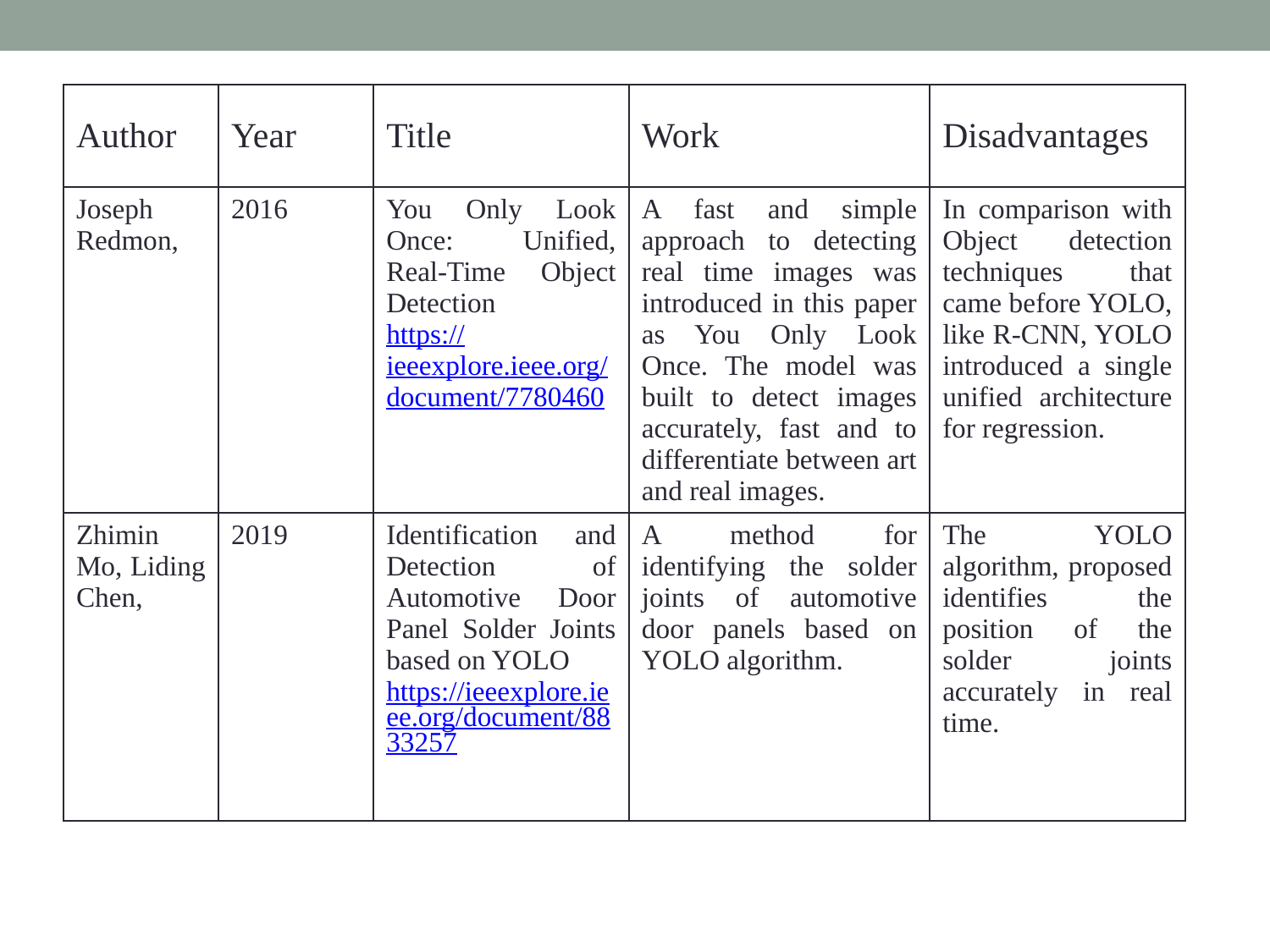

| Author | Year | Title | Work | Disadvantages |
| --- | --- | --- | --- | --- |
| Joseph Redmon, | 2016 | You Only Look Once: Unified, Real-Time Object Detection https://ieeexplore.ieee.org/document/7780460 | A fast and simple approach to detecting real time images was introduced in this paper as You Only Look Once. The model was built to detect images accurately, fast and to differentiate between art and real images. | In comparison with Object detection techniques that came before YOLO, like R-CNN, YOLO introduced a single unified architecture for regression. |
| Zhimin Mo, Liding Chen, | 2019 | Identification and Detection of Automotive Door Panel Solder Joints based on YOLO https://ieeexplore.ieee.org/document/8833257 | A method for identifying the solder joints of automotive door panels based on YOLO algorithm. | The YOLO algorithm, proposed identifies the position of the solder joints accurately in real time. |